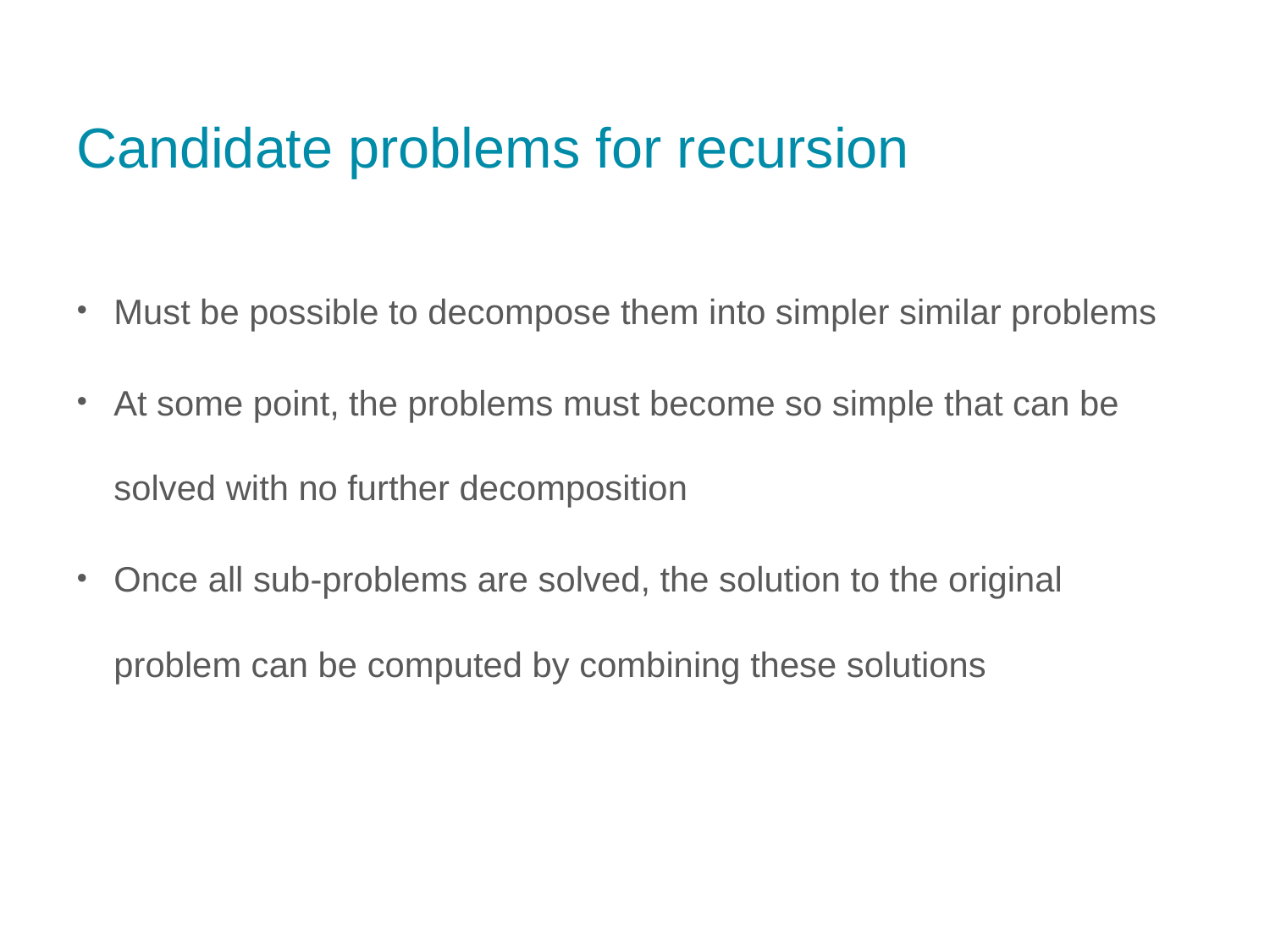

# Candidate problems for recursion
Must be possible to decompose them into simpler similar problems
At some point, the problems must become so simple that can be solved with no further decomposition
Once all sub-problems are solved, the solution to the original problem can be computed by combining these solutions